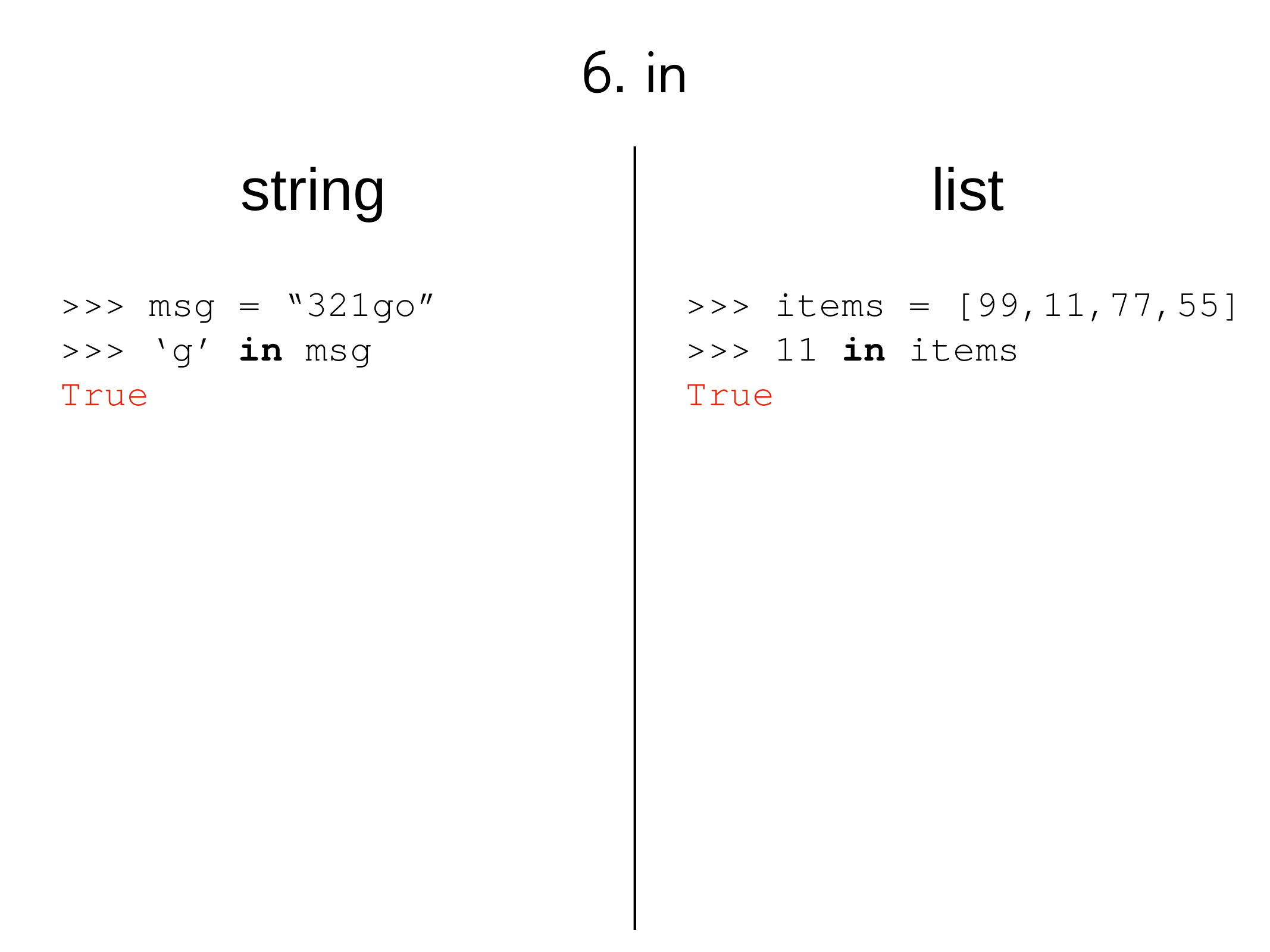

# 6. in
string
list

>>> msg = “321go”
>>> ‘g’ in msg
True
>>> items = [99,11,77,55]
>>> 11 in items
True